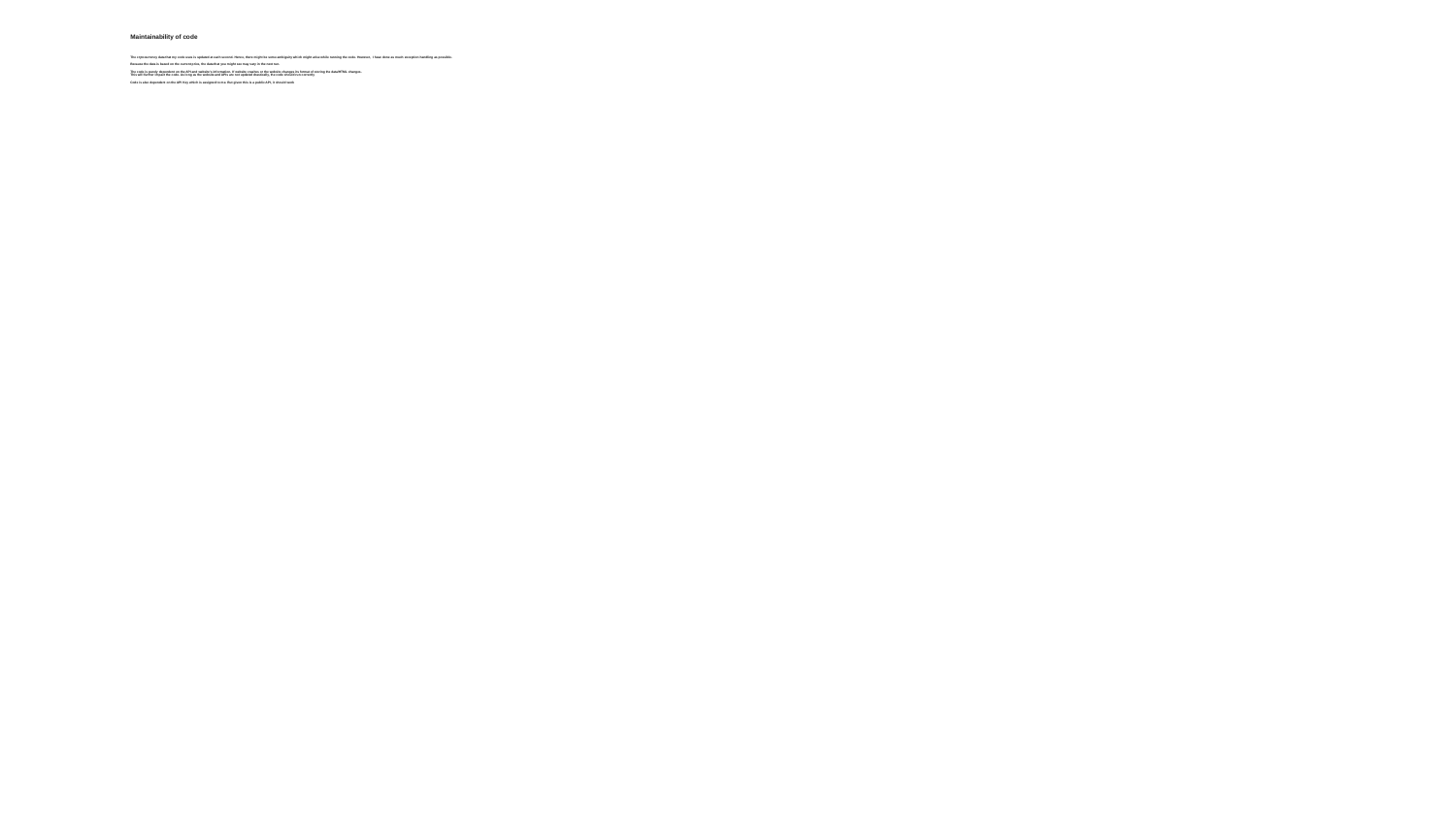

# Maintainability of code The crytocurrency data that my code uses is updated at each second. Hence, there might be some ambiguity which might arise while running the code. However,  I have done as much exception handling as possible. Because the data is based on the current price, the data that you might see may vary in the next run. The code is purely dependent on the API and website's information. If website crashes or the website changes its format of storing the data/HTML changes. This will further impact the code. As long as the website and APIs are not updated drastically, the code should run correctly Code is also dependent on the API Key which is assigned to me. But given this is a public API, it should work